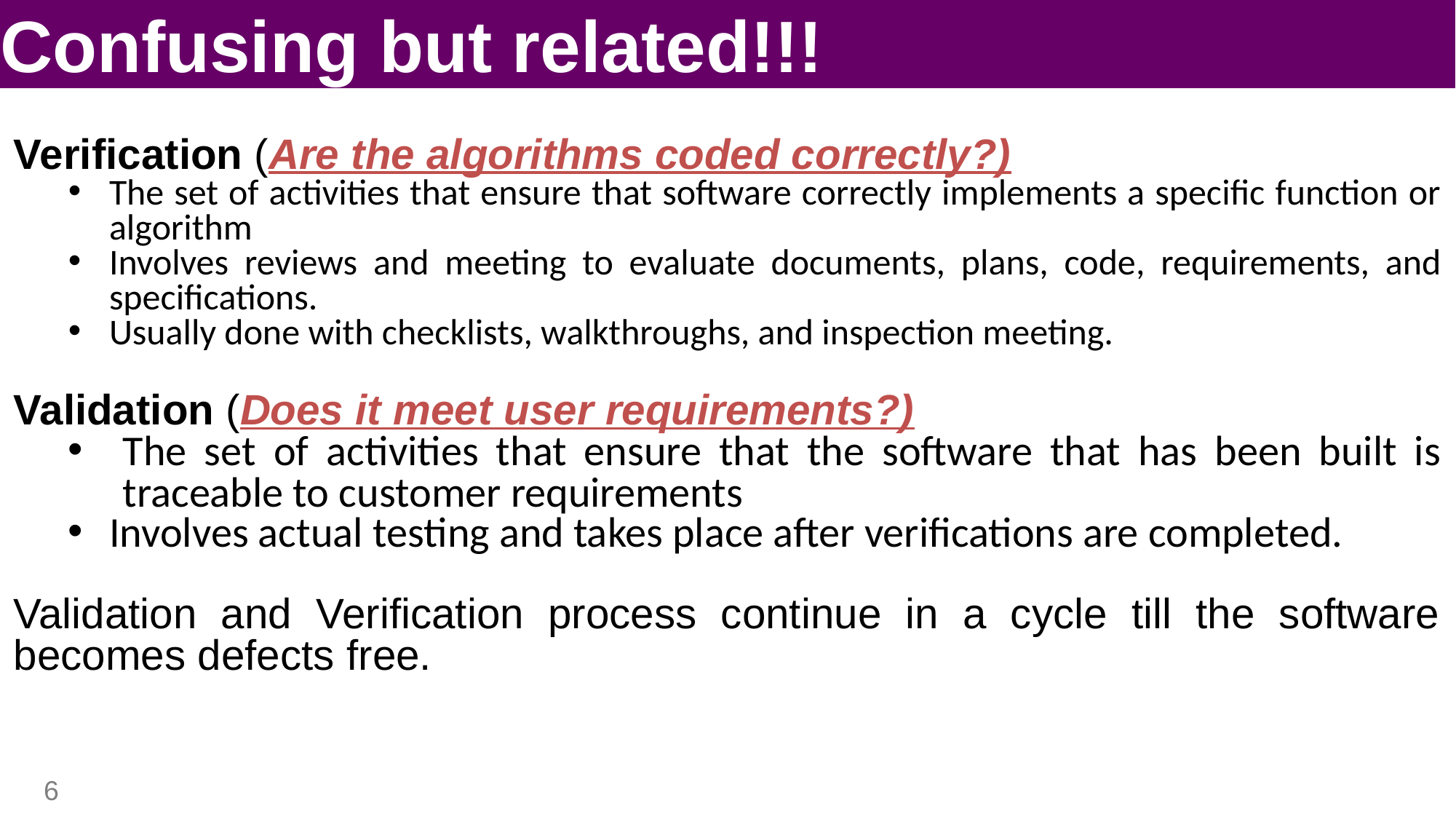

# Confusing but related!!!
Verification (Are the algorithms coded correctly?)
The set of activities that ensure that software correctly implements a specific function or algorithm
Involves reviews and meeting to evaluate documents, plans, code, requirements, and specifications.
Usually done with checklists, walkthroughs, and inspection meeting.

Validation (Does it meet user requirements?)
The set of activities that ensure that the software that has been built is traceable to customer requirements
Involves actual testing and takes place after verifications are completed.

Validation and Verification process continue in a cycle till the software becomes defects free.

6